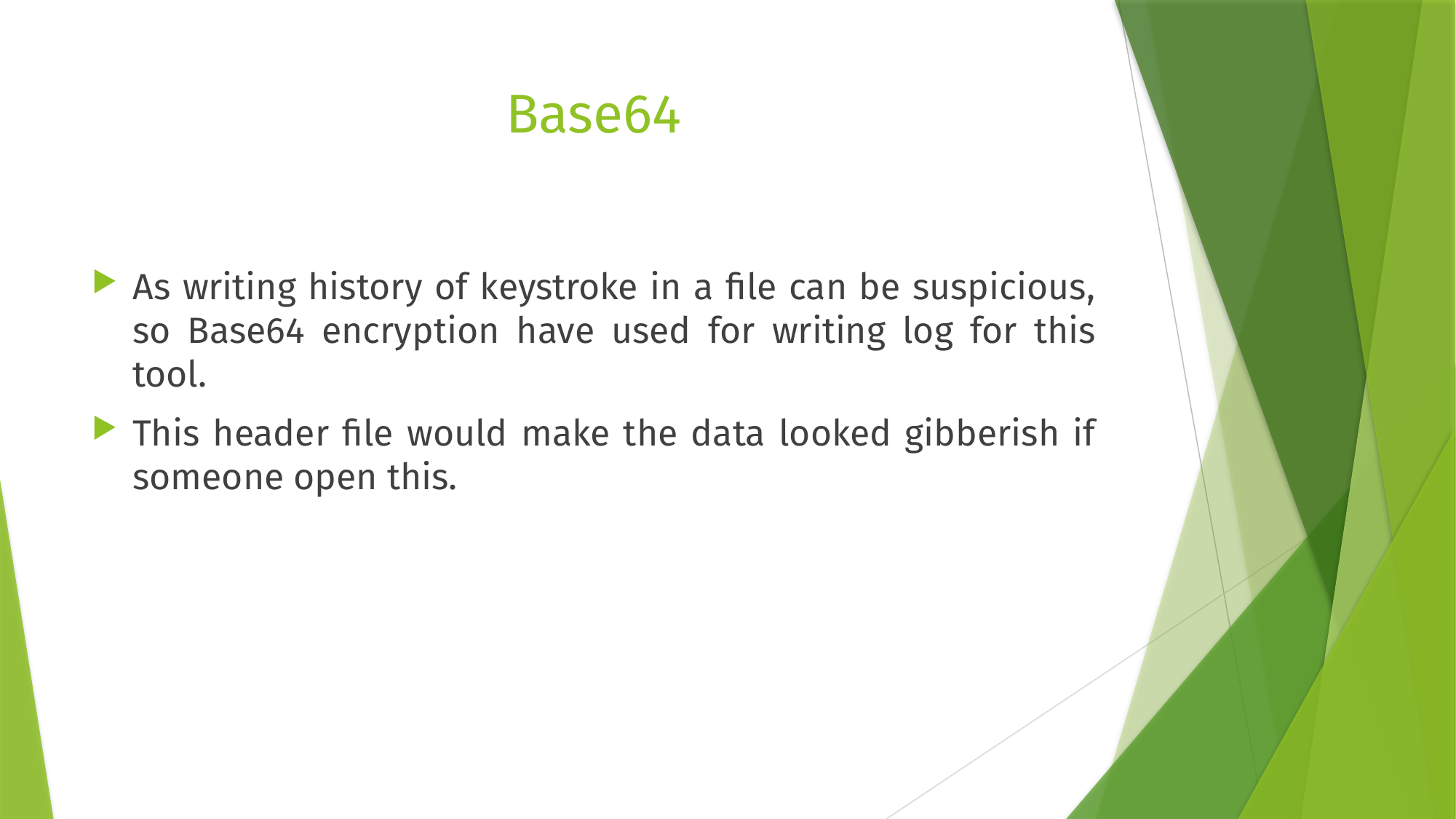

# Base64
As writing history of keystroke in a file can be suspicious, so Base64 encryption have used for writing log for this tool.
This header file would make the data looked gibberish if someone open this.